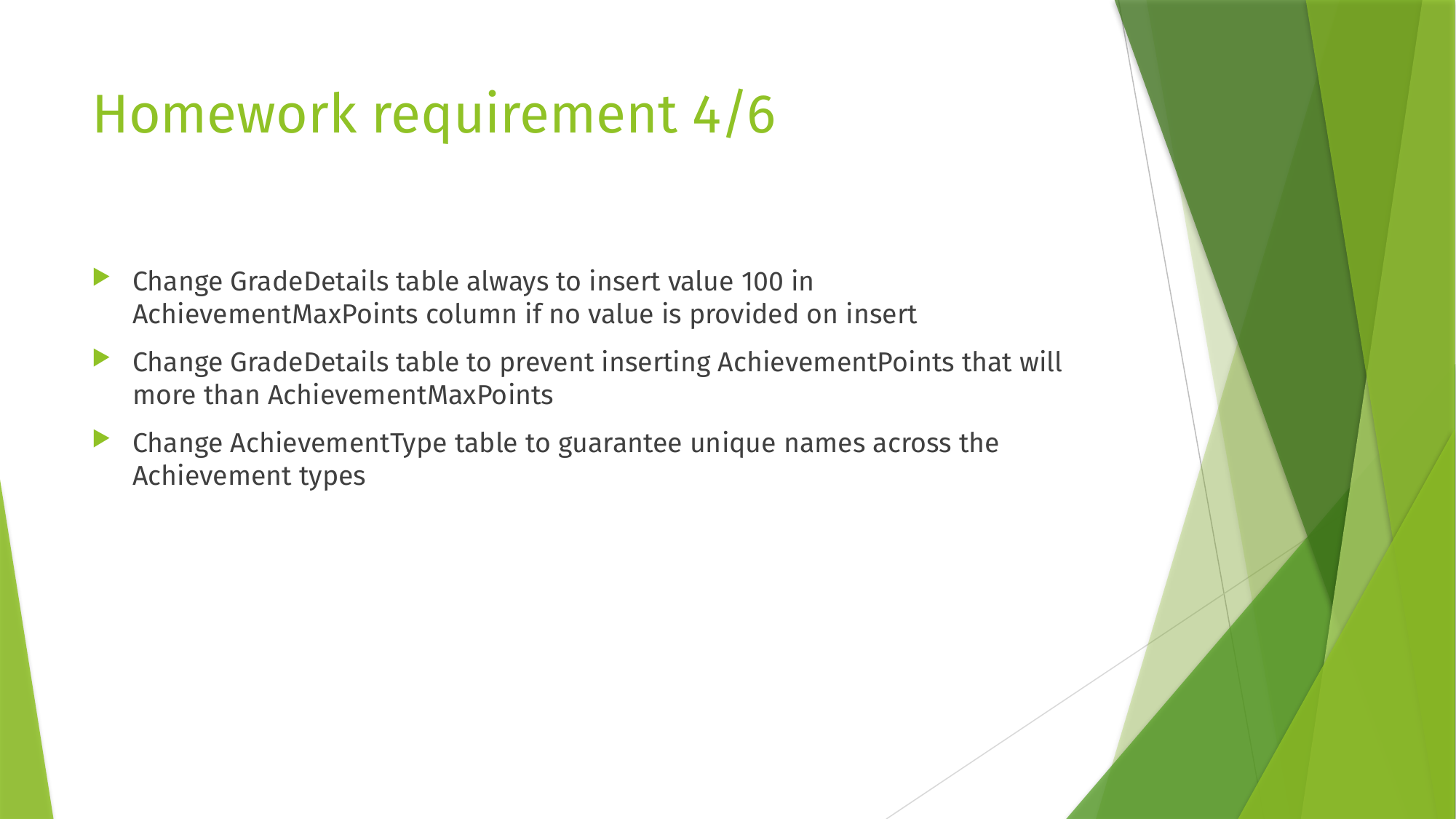

# Homework requirement 4/6
Change GradeDetails table always to insert value 100 in AchievementMaxPoints column if no value is provided on insert
Change GradeDetails table to prevent inserting AchievementPoints that will more than AchievementMaxPoints
Change AchievementType table to guarantee unique names across the Achievement types